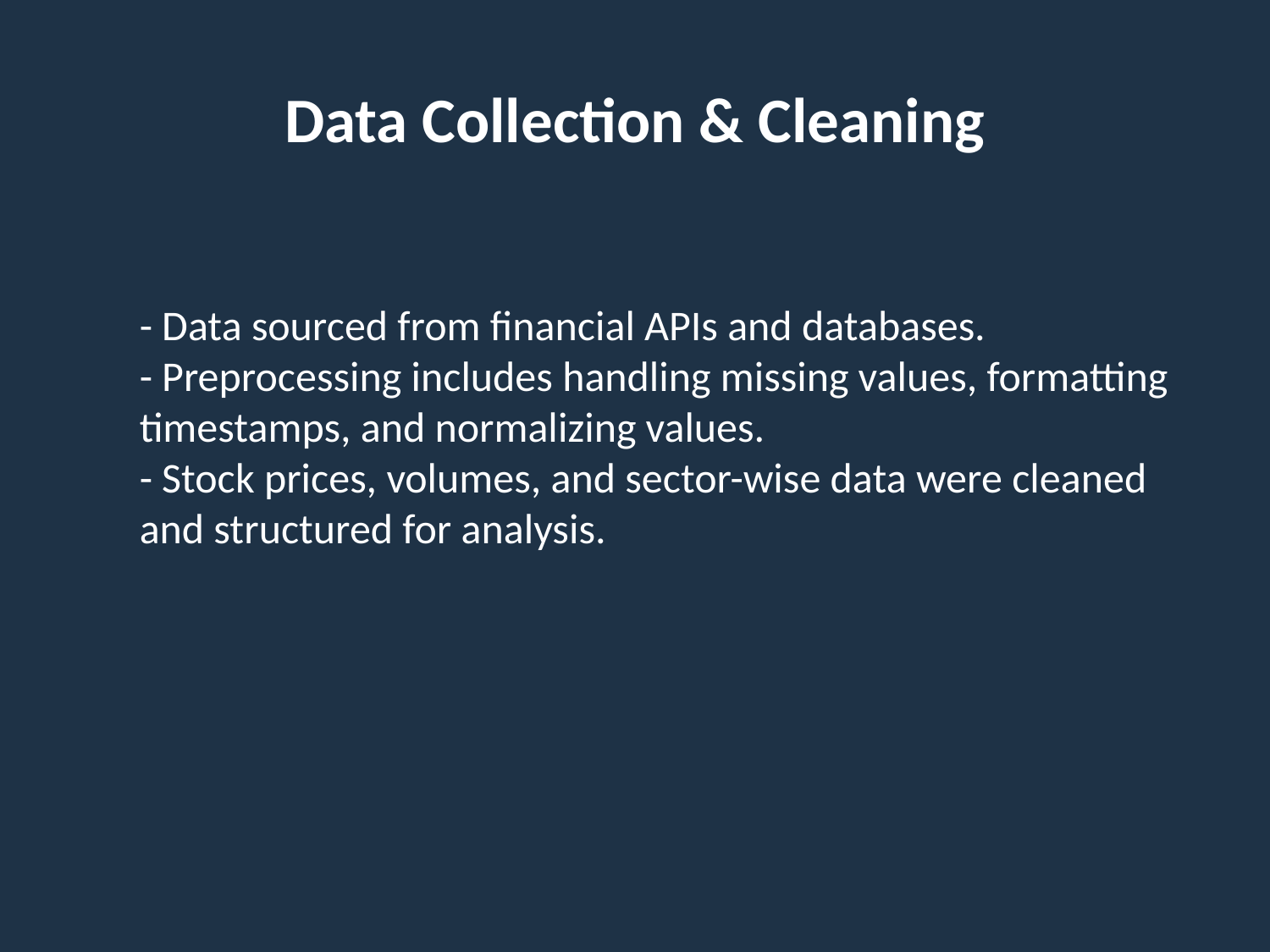

# Data Collection & Cleaning

- Data sourced from financial APIs and databases.
- Preprocessing includes handling missing values, formatting timestamps, and normalizing values.
- Stock prices, volumes, and sector-wise data were cleaned and structured for analysis.